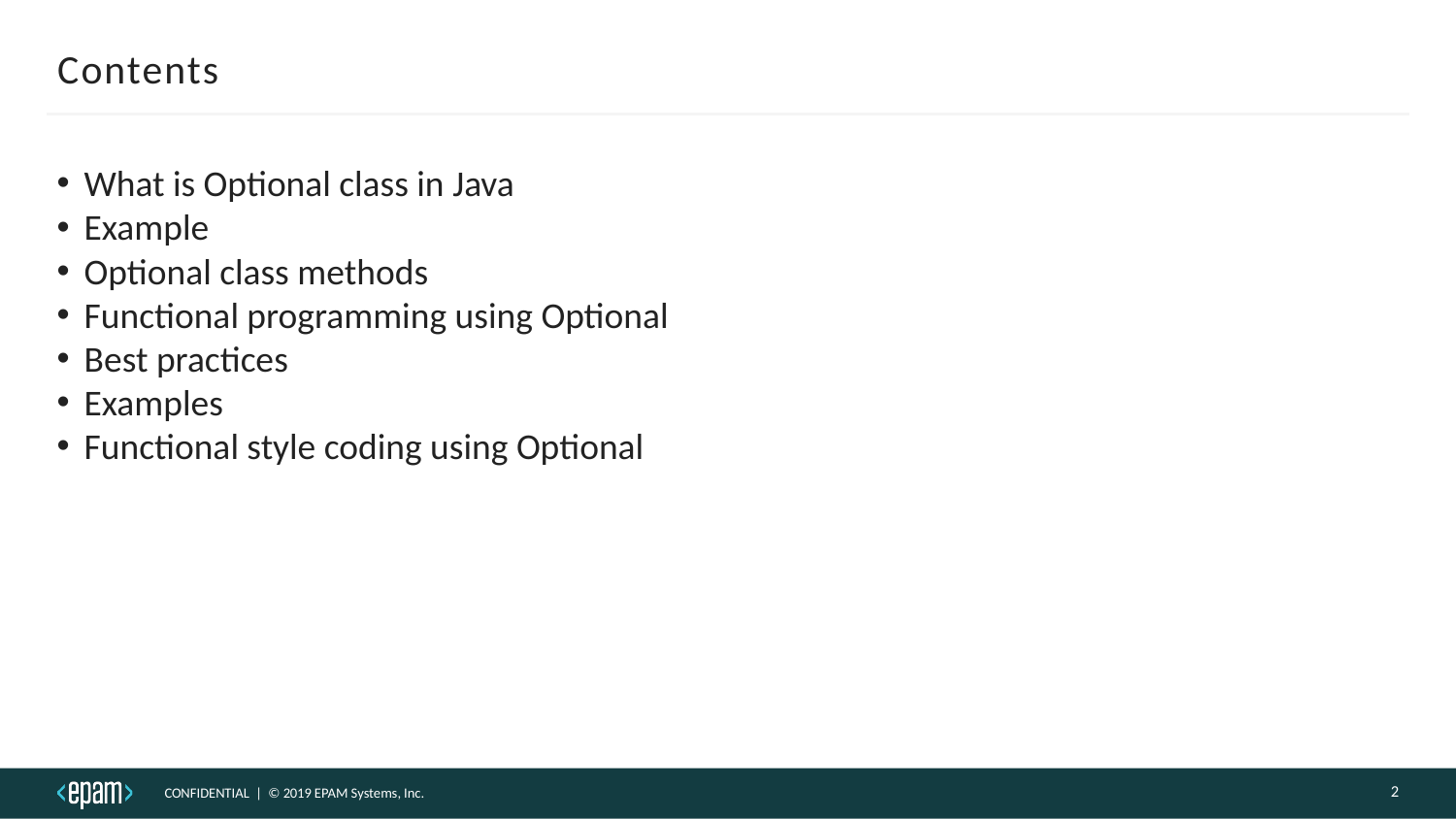

# Contents
What is Optional class in Java
Example
Optional class methods
Functional programming using Optional
Best practices
Examples
Functional style coding using Optional

2